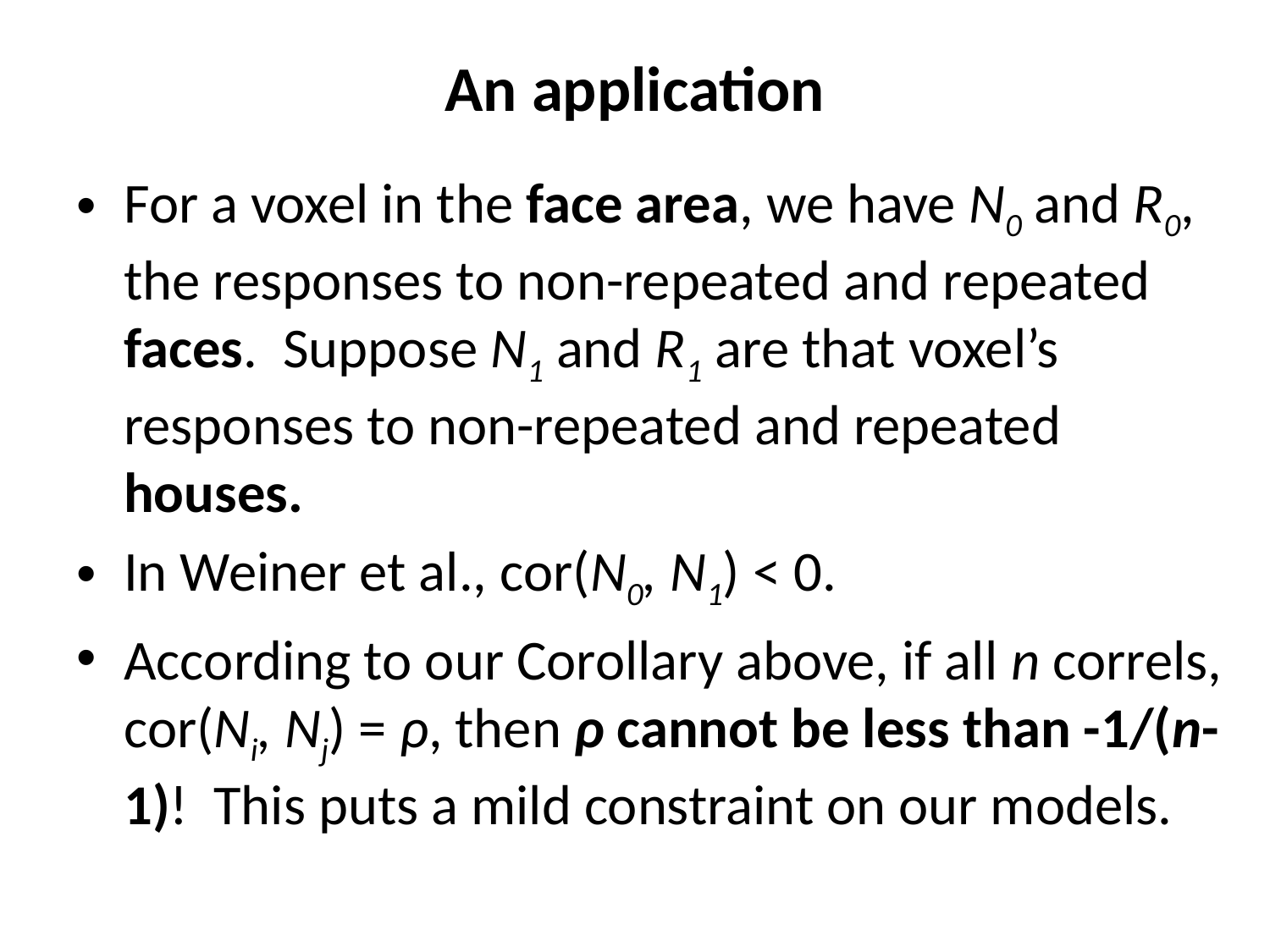

# An application
For a voxel in the face area, we have N0 and R0, the responses to non-repeated and repeated faces.  Suppose N1 and R1 are that voxel’s responses to non-repeated and repeated houses.
In Weiner et al., cor(N0, N1) < 0.
According to our Corollary above, if all n correls, cor(Ni, Nj) = ρ, then ρ cannot be less than -1/(n-1)!  This puts a mild constraint on our models.